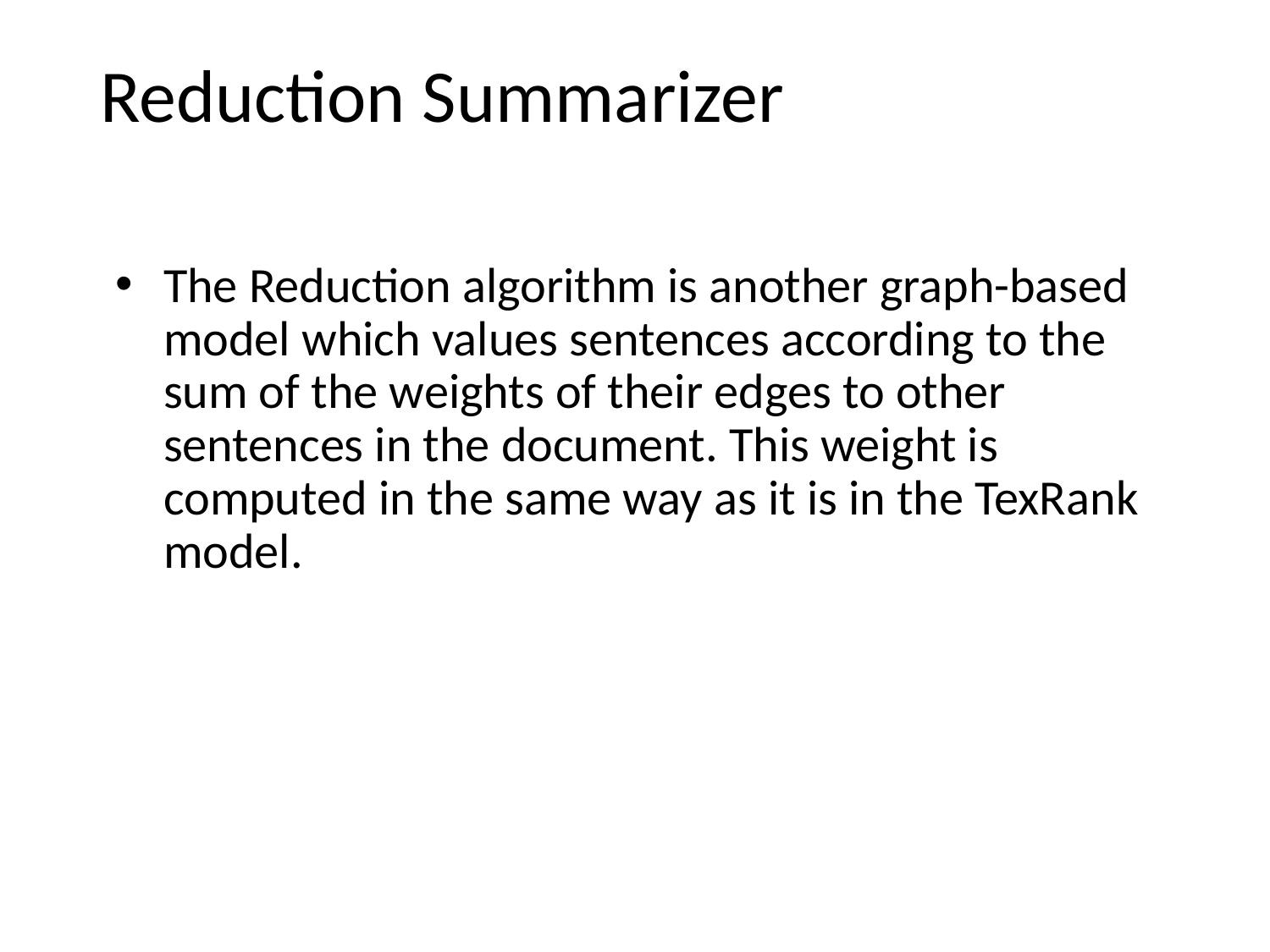

# Reduction Summarizer
The Reduction algorithm is another graph-based model which values sentences according to the sum of the weights of their edges to other sentences in the document. This weight is computed in the same way as it is in the TexRank model.